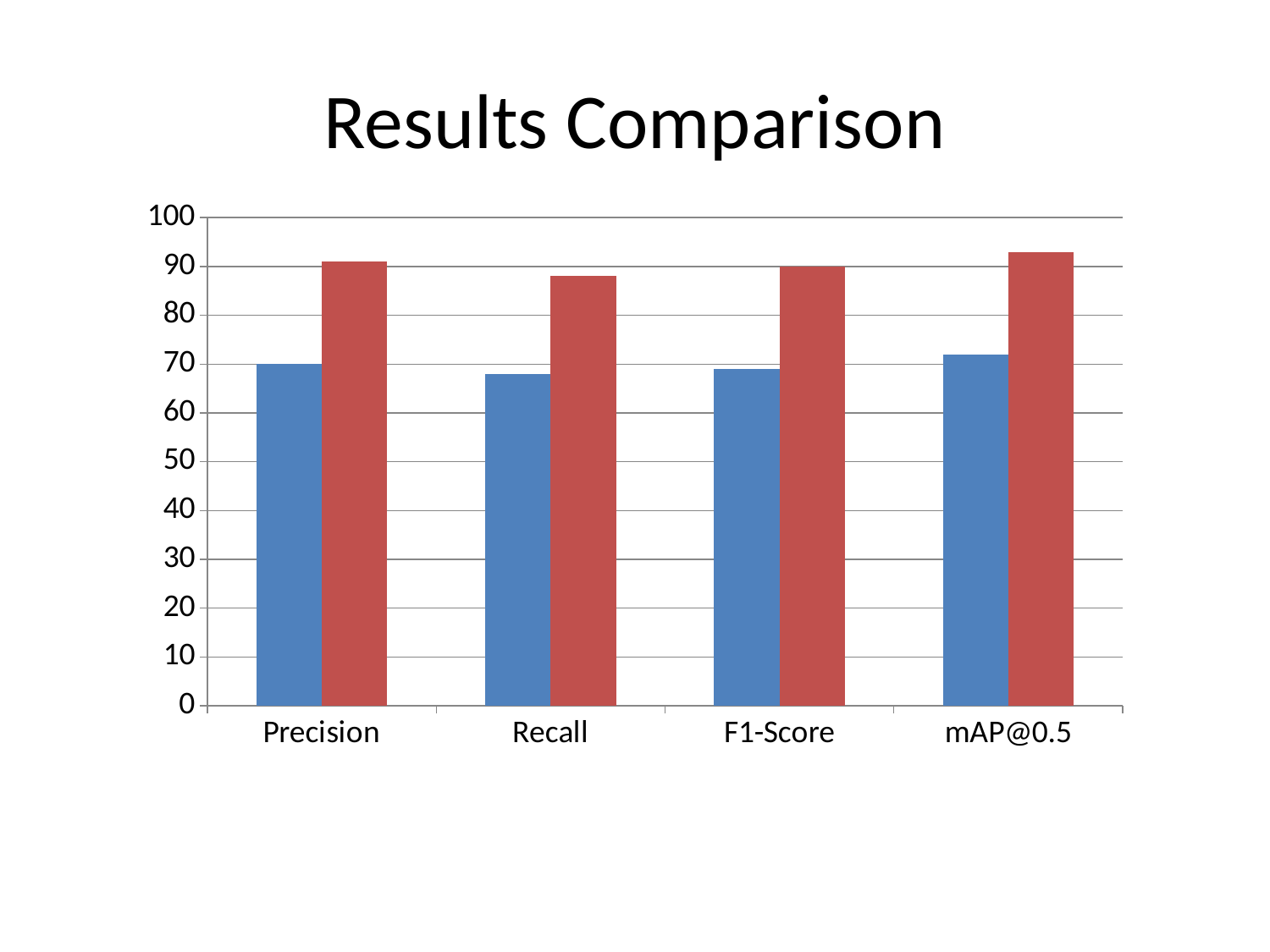

# Results Comparison

### Chart

| Category | Baseline Model | Final Model |
|---|---|---|
| Precision | 70.0 | 91.0 |
| Recall | 68.0 | 88.0 |
| F1-Score | 69.0 | 90.0 |
| mAP@0.5 | 72.0 | 93.0 |